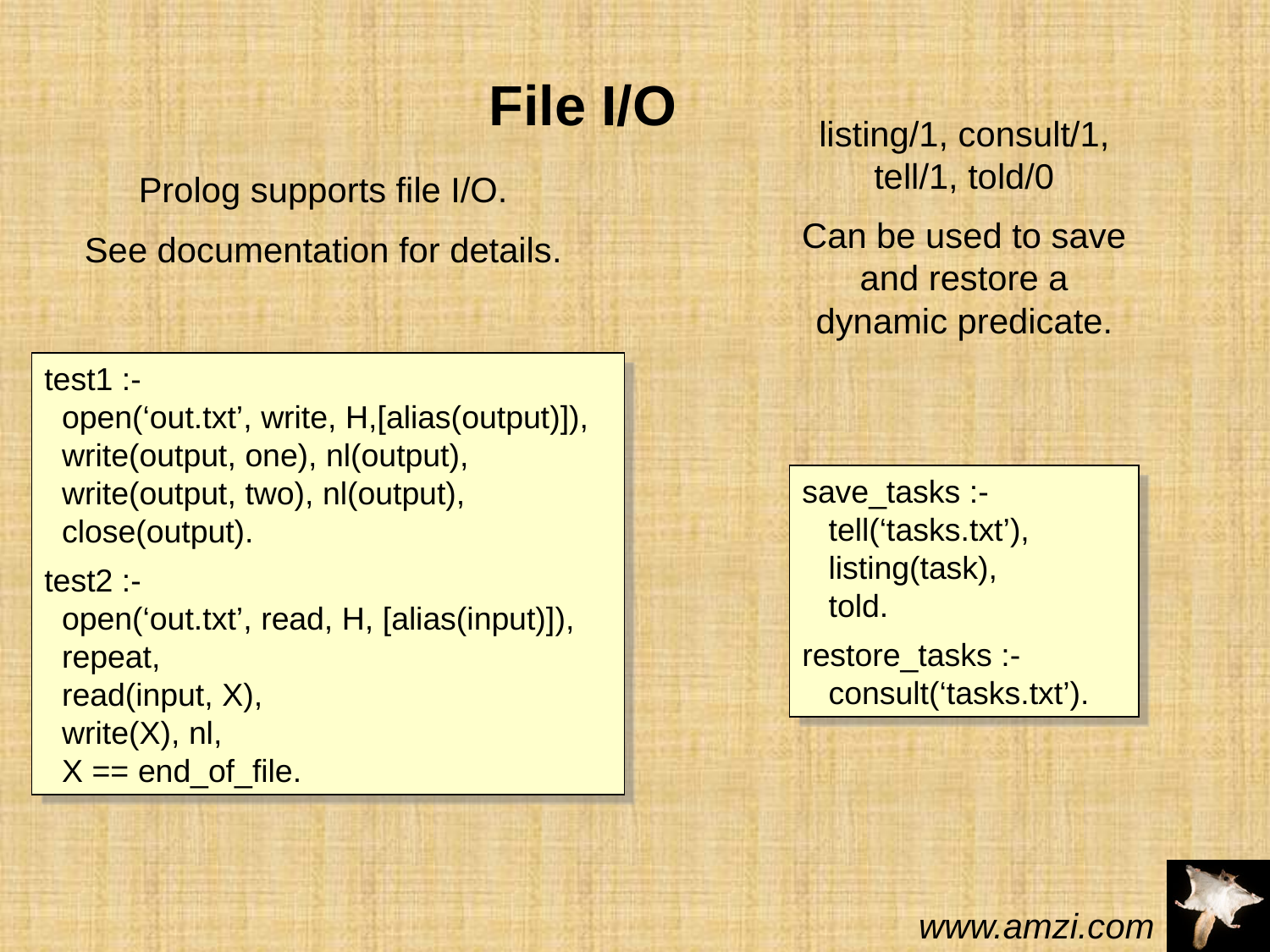

File I/O
listing/1, consult/1, tell/1, told/0
Can be used to save and restore a dynamic predicate.
Prolog supports file I/O.
See documentation for details.
test1 :-
  open(‘out.txt’, write, H,[alias(output)]),
  write(output, one), nl(output),
  write(output, two), nl(output),
  close(output).
test2 :-
  open(‘out.txt’, read, H, [alias(input)]),
  repeat,
  read(input, X),
  write(X), nl,
  X == end_of_file.
save_tasks :-
   tell(‘tasks.txt’),
   listing(task),
   told.
restore_tasks :-
   consult(‘tasks.txt’).